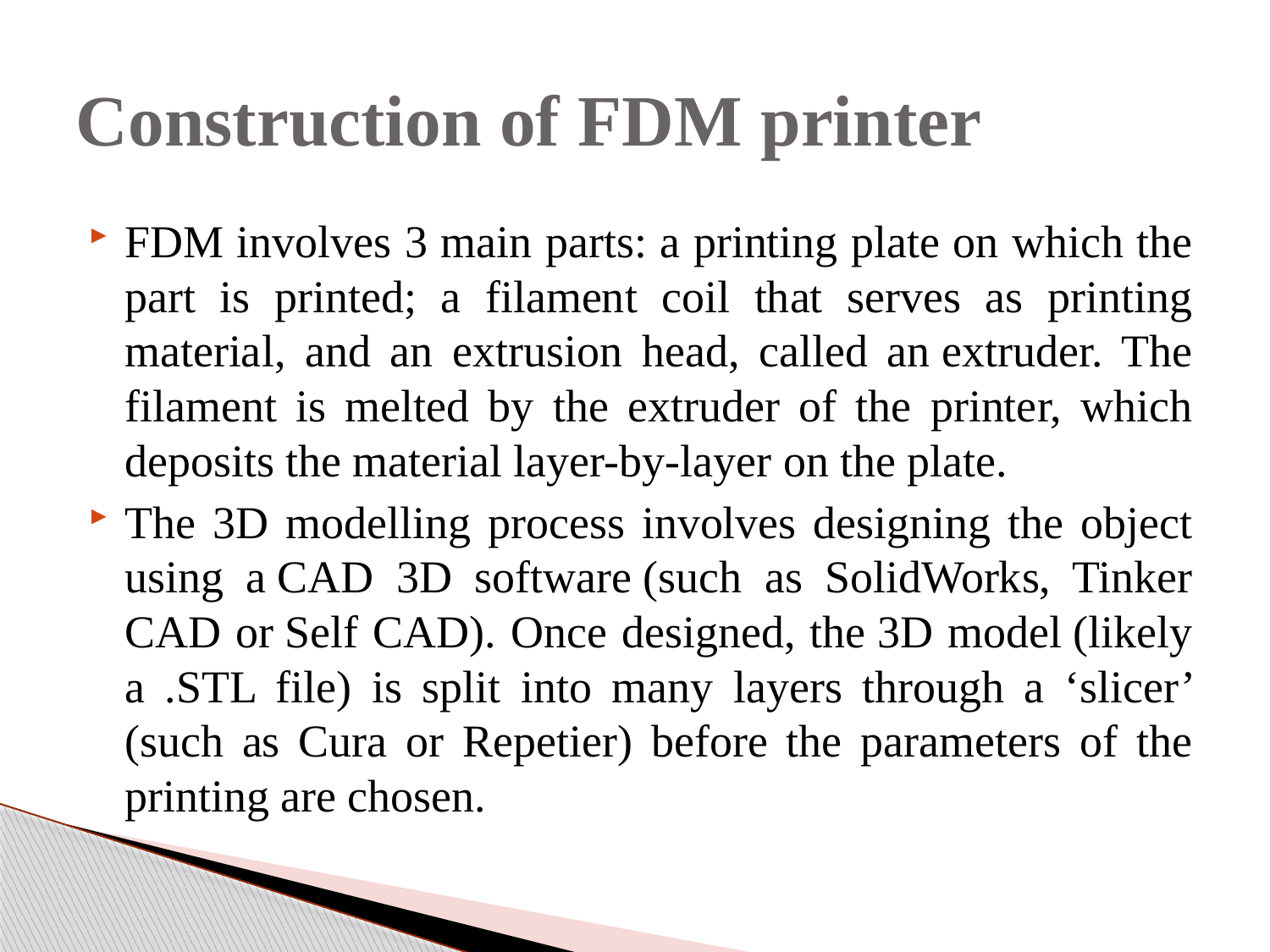

# Construction of FDM printer
FDM involves 3 main parts: a printing plate on which the part is printed; a filament coil that serves as printing material, and an extrusion head, called an extruder. The filament is melted by the extruder of the printer, which deposits the material layer-by-layer on the plate.
The 3D modelling process involves designing the object using a CAD 3D software (such as SolidWorks, Tinker CAD or Self CAD). Once designed, the 3D model (likely a .STL file) is split into many layers through a ‘slicer’ (such as Cura or Repetier) before the parameters of the printing are chosen.